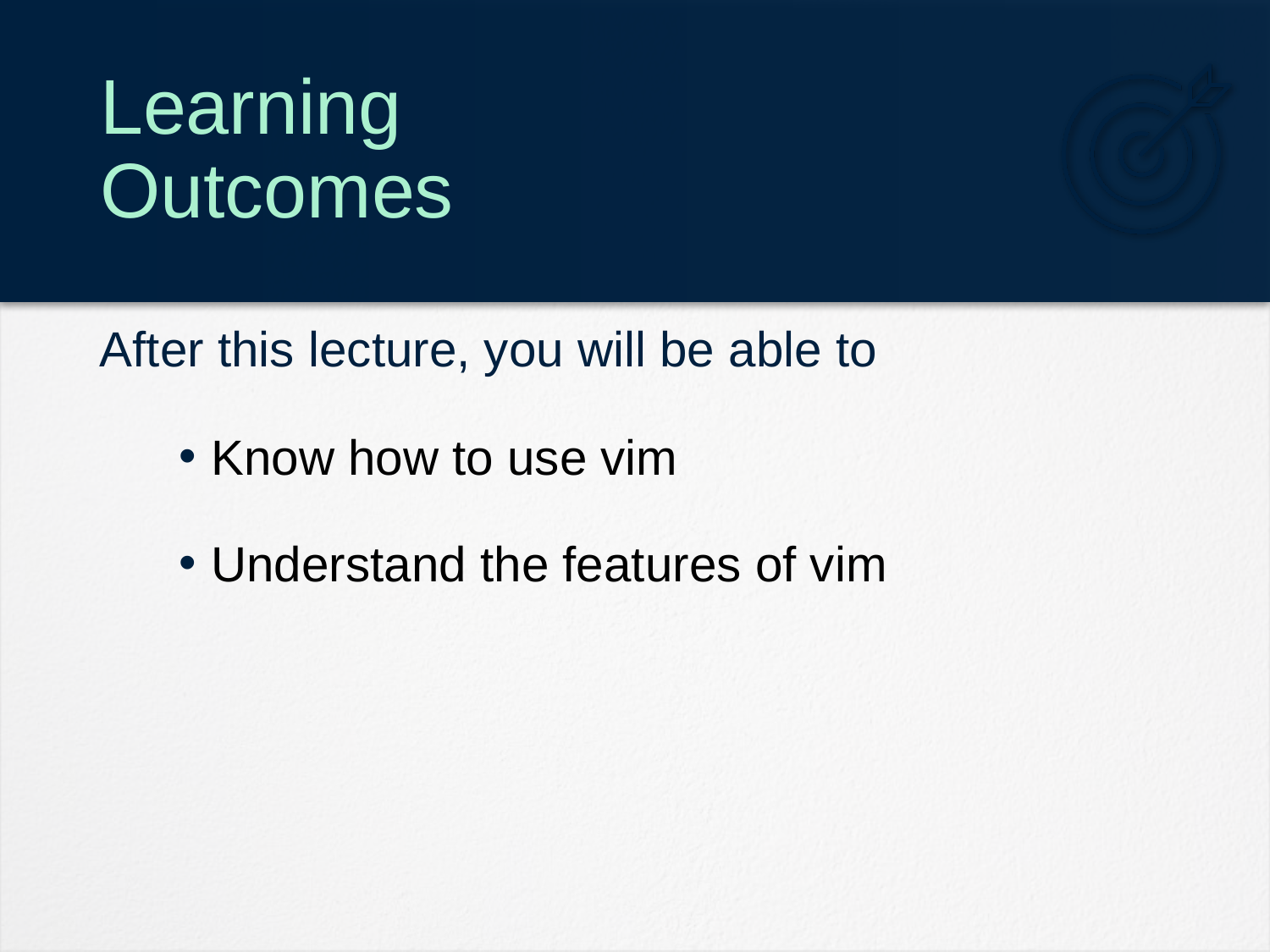

# Learning Outcomes
Know how to use vim
Understand the features of vim